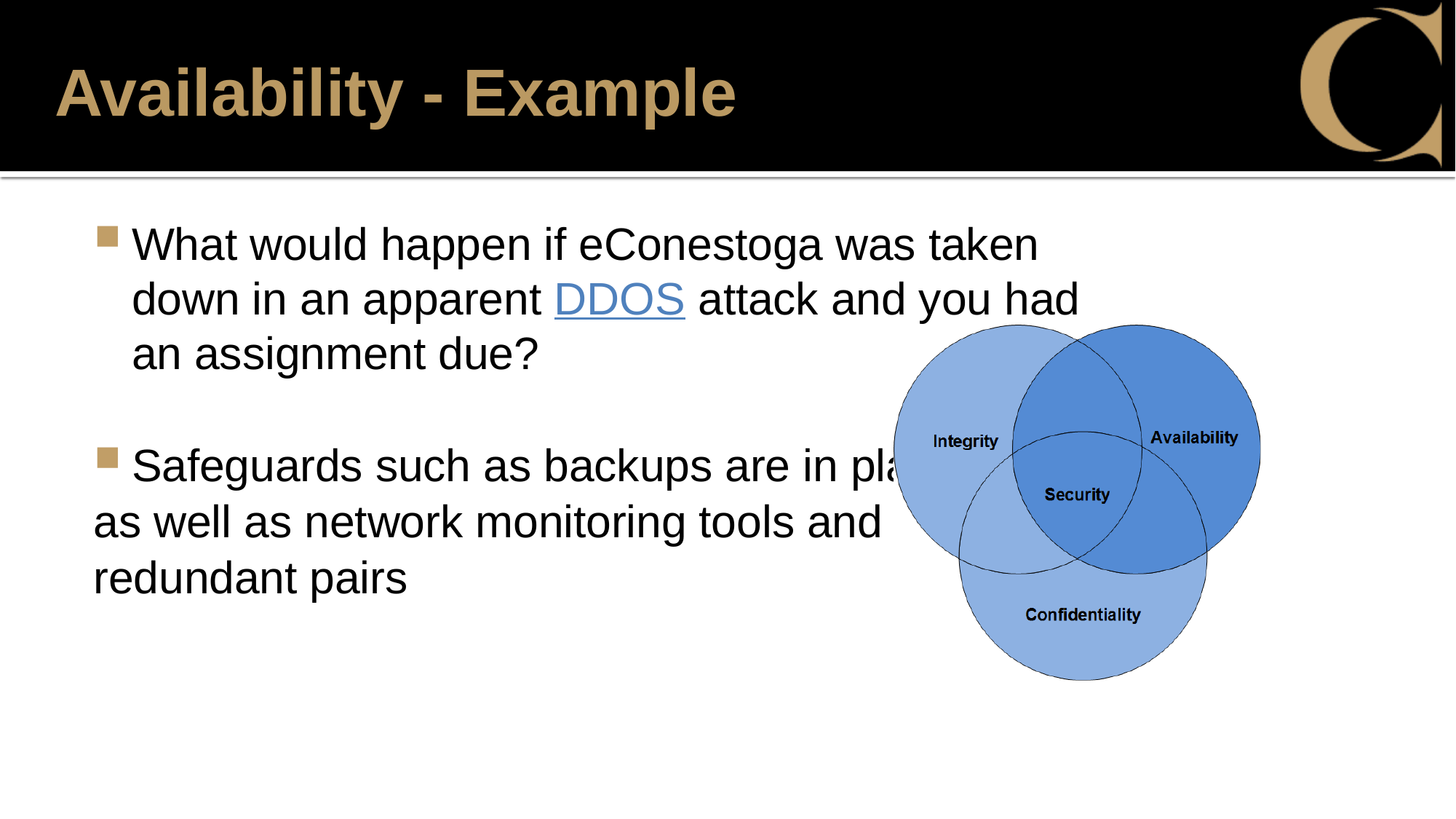

# Availability - Example
What would happen if eConestoga was taken down in an apparent DDOS attack and you had an assignment due?

Safeguards such as backups are in place
as well as network monitoring tools and
redundant pairs